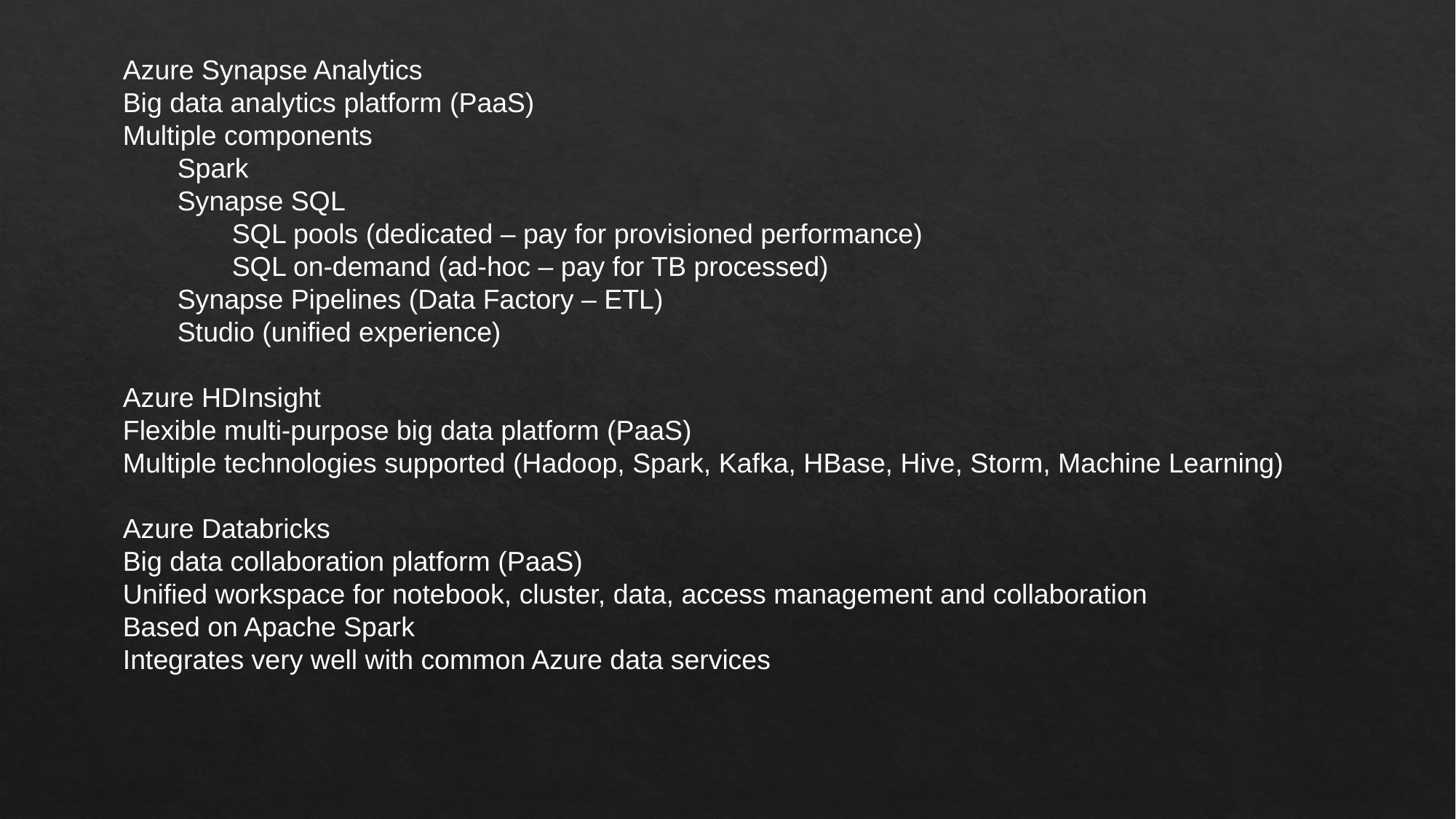

Azure Synapse Analytics
Big data analytics platform (PaaS)
Multiple components
Spark
Synapse SQL
SQL pools (dedicated – pay for provisioned performance)
SQL on-demand (ad-hoc – pay for TB processed)
Synapse Pipelines (Data Factory – ETL)
Studio (unified experience)
Azure HDInsight
Flexible multi-purpose big data platform (PaaS)
Multiple technologies supported (Hadoop, Spark, Kafka, HBase, Hive, Storm, Machine Learning)

Azure Databricks
Big data collaboration platform (PaaS)
Unified workspace for notebook, cluster, data, access management and collaboration
Based on Apache Spark
Integrates very well with common Azure data services